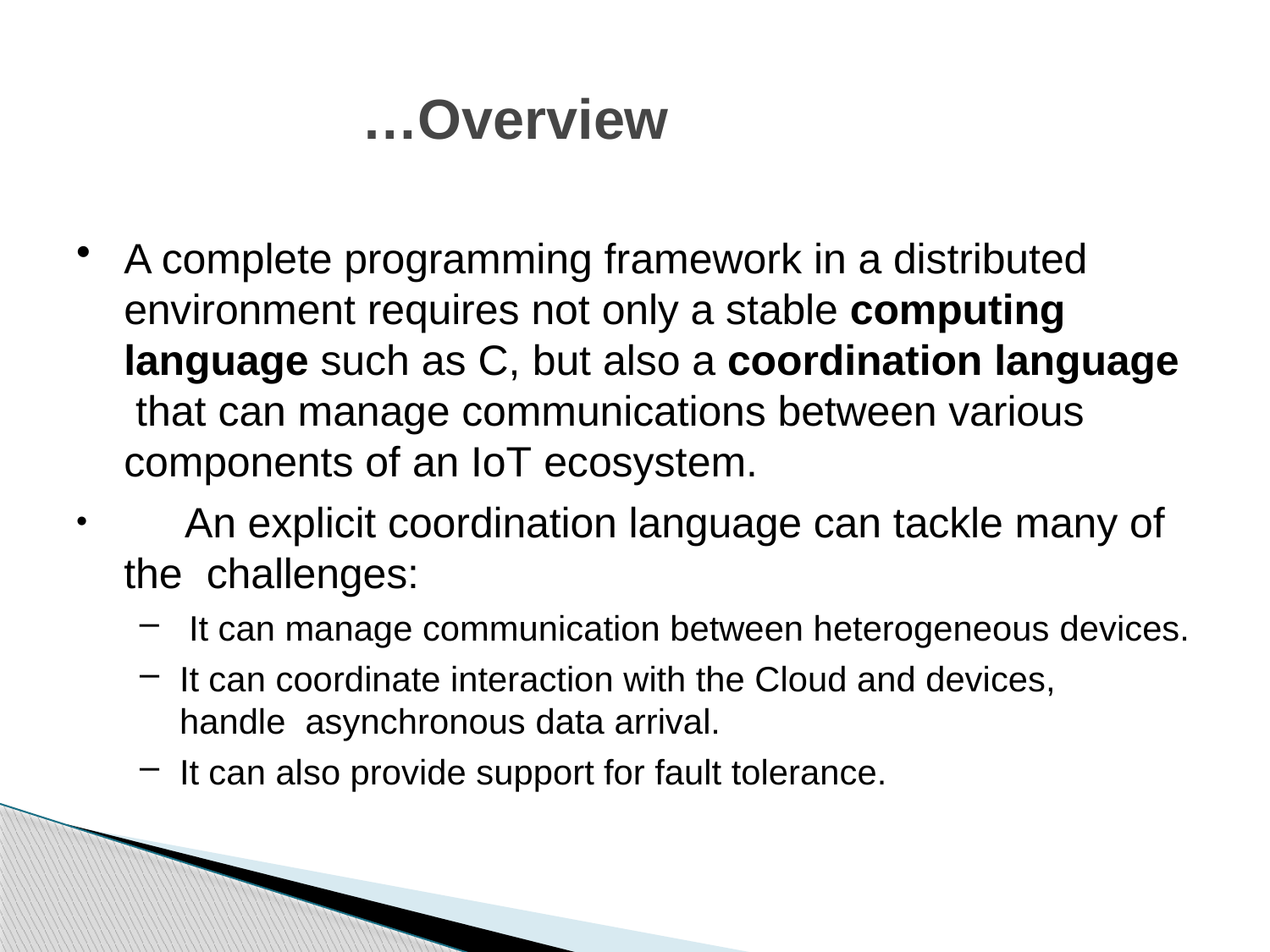

# …Overview
A complete programming framework in a distributed  environment requires not only a stable computing  language such as C, but also a coordination language  that can manage communications between various  components of an IoT ecosystem.
	An explicit coordination language can tackle many of the  challenges:
It can manage communication between heterogeneous devices.
It can coordinate interaction with the Cloud and devices, handle  asynchronous data arrival.
It can also provide support for fault tolerance.